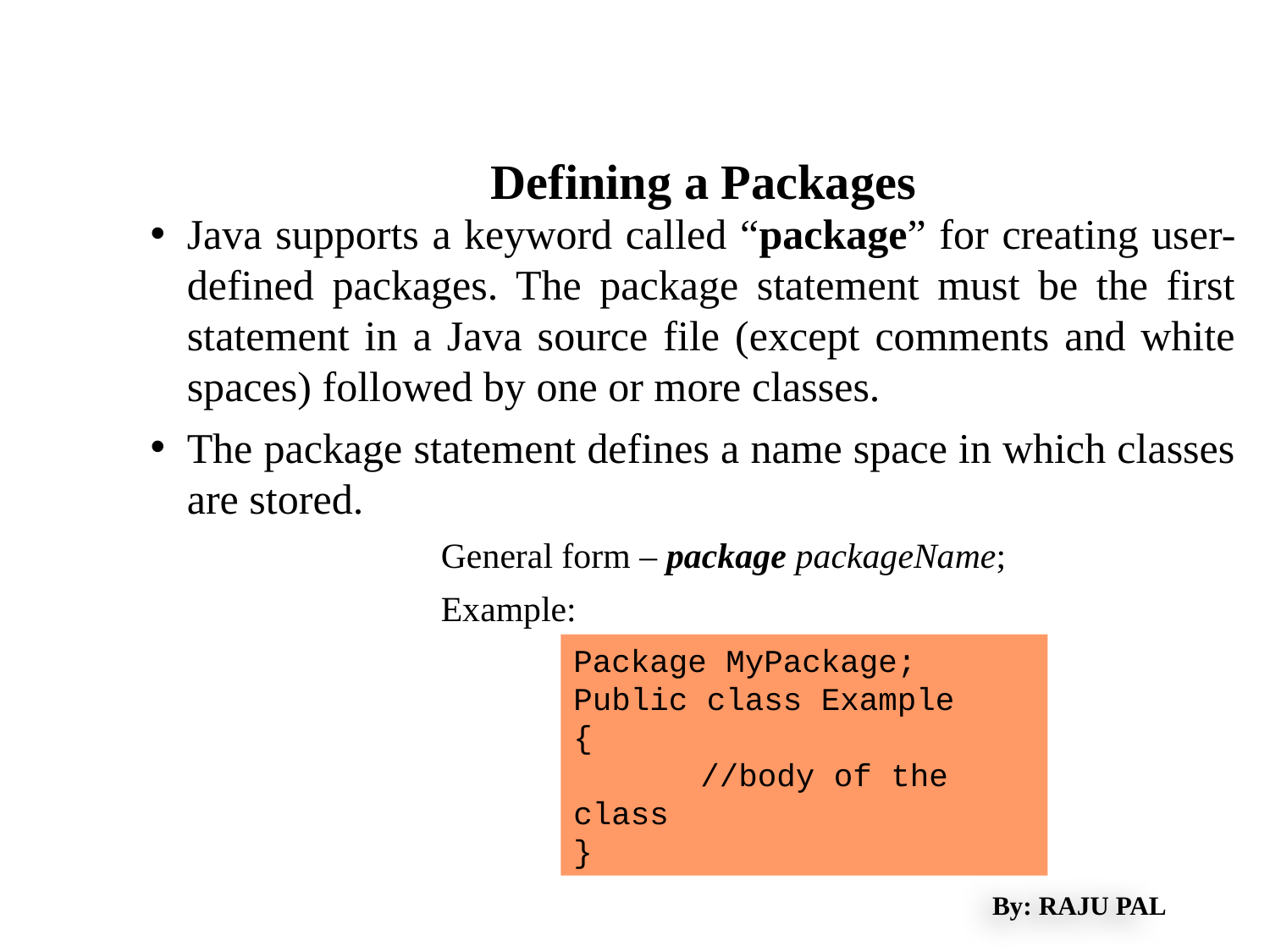

Defining a Packages
Java supports a keyword called “package” for creating user-defined packages. The package statement must be the first statement in a Java source file (except comments and white spaces) followed by one or more classes.
The package statement defines a name space in which classes are stored.
			General form – package packageName;
			Example:

Package MyPackage;
Public class Example
{
	//body of the class
}